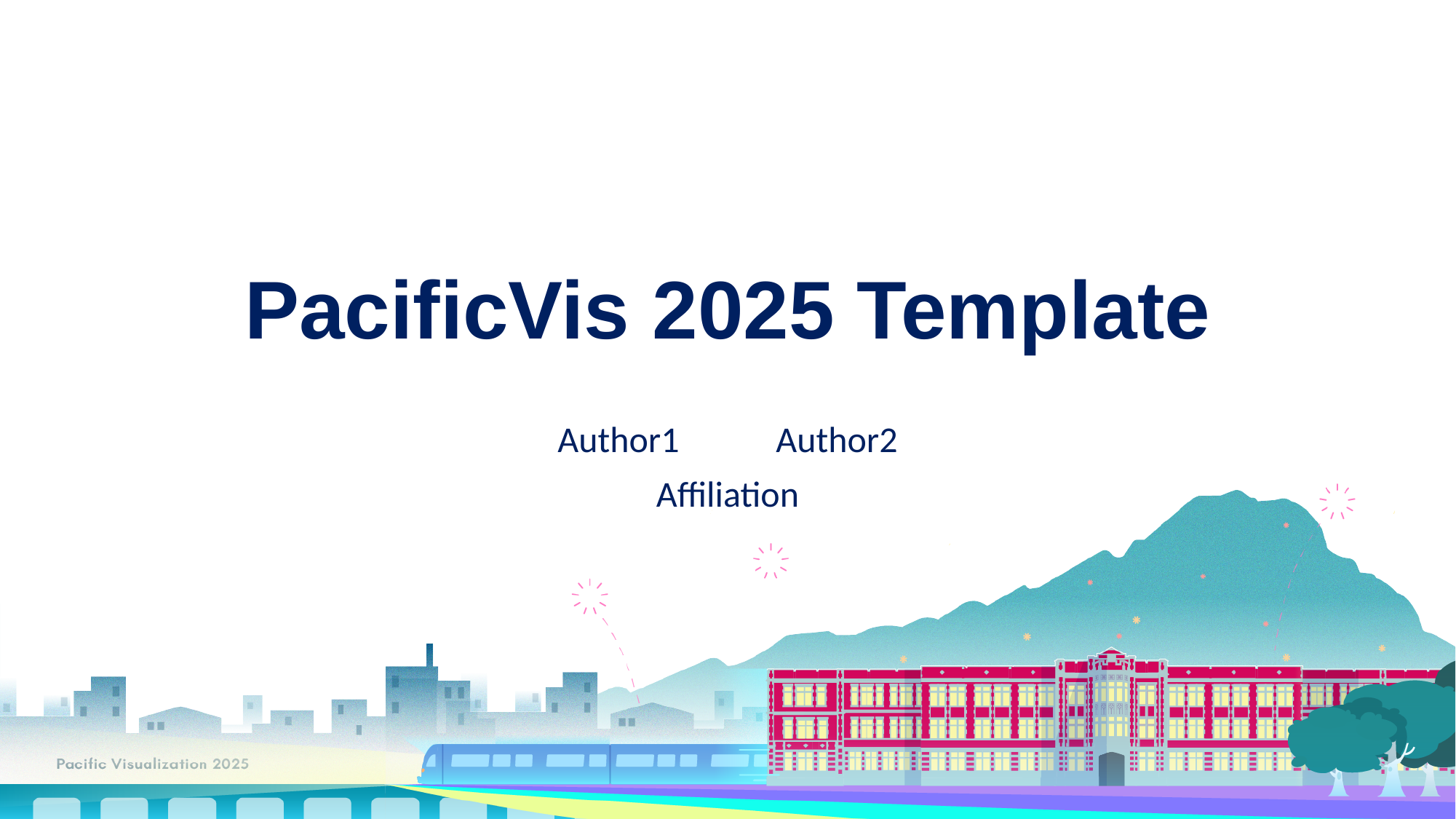

# PacificVis 2025 Template
Author1	Author2
Affiliation